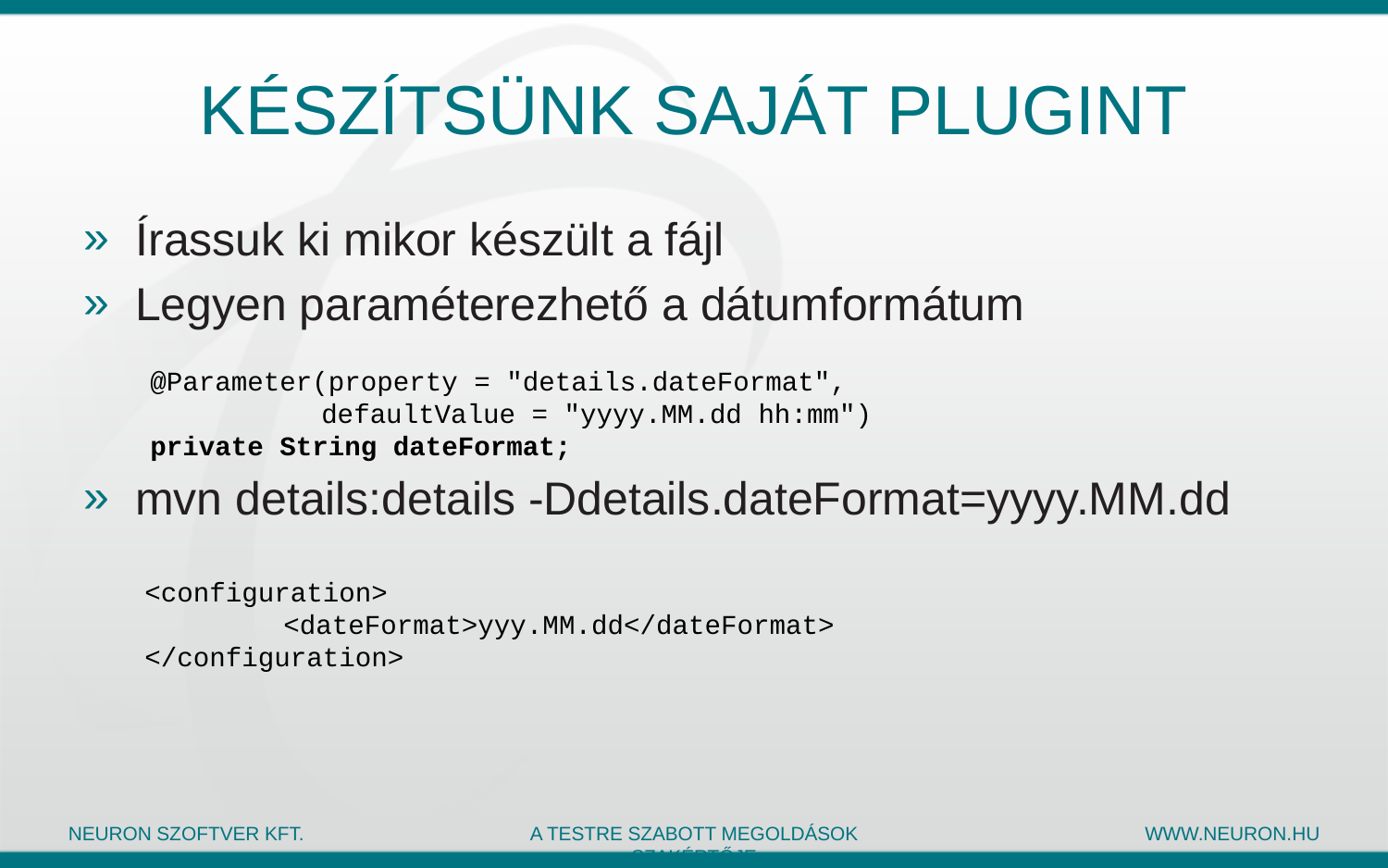

# Készítsünk saját plugint
Írassuk ki mikor készült a fájl
Legyen paraméterezhető a dátumformátum

mvn details:details -Ddetails.dateFormat=yyyy.MM.dd
@Parameter(property = "details.dateFormat",
	  defaultValue = "yyyy.MM.dd hh:mm")
private String dateFormat;
<configuration>
	<dateFormat>yyy.MM.dd</dateFormat>
</configuration>